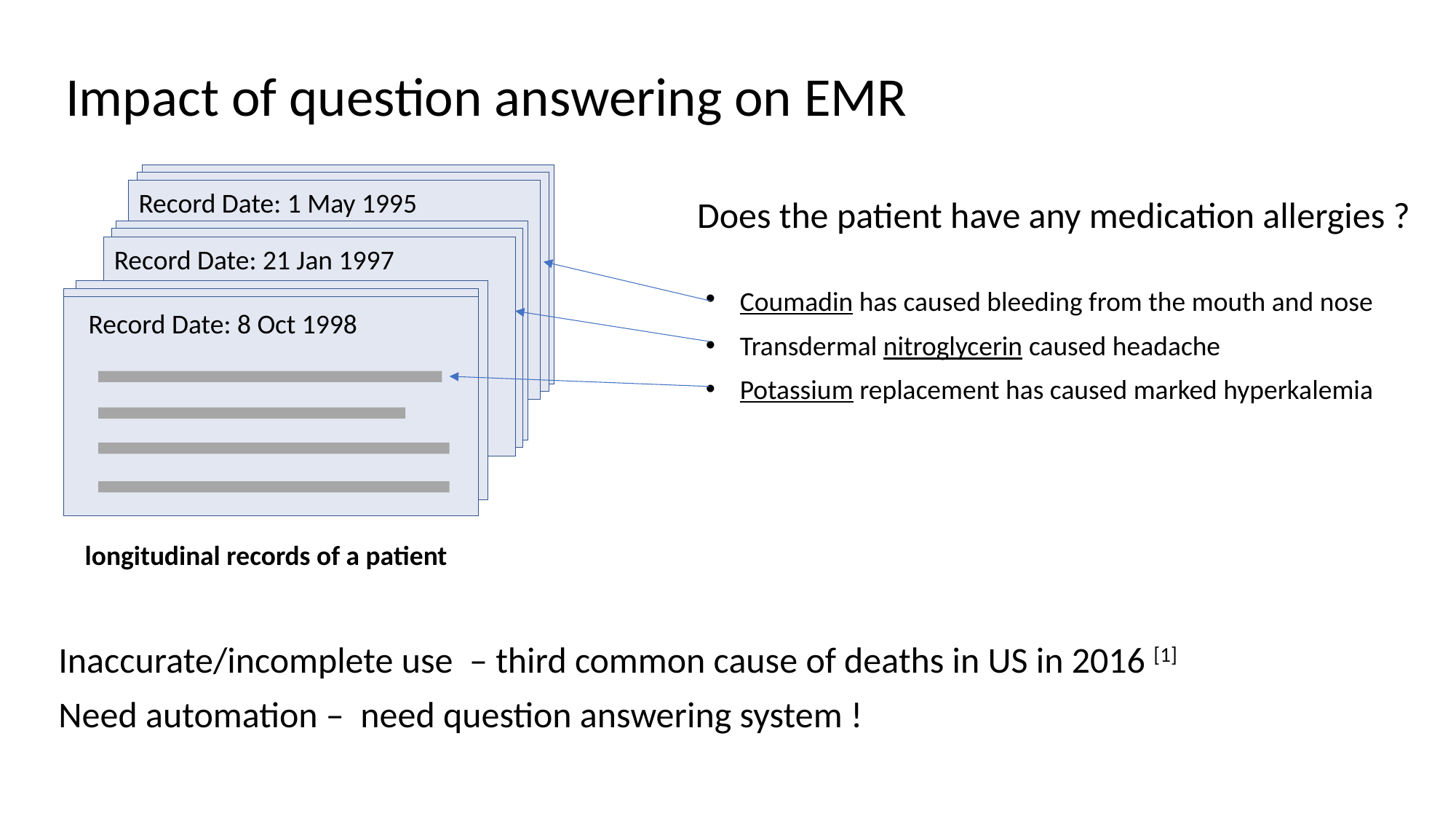

Impact of question answering on EMR

08/31/96 ascending arotic root replacement with homograft with omentopexy. The patient continued to be hemodynamically stable making good progress. Physical examination: BMI: 33.4  Obese, high risk. Pulse: 60. resp. rate: 18

08/31/96 ascending arotic root replacement with homograft with omentopexy. The patient continued to be hemodynamically stable making good progress. Physical examination: BMI: 33.4  Obese, high risk. Pulse: 60. resp. rate: 18
Record Date: 1 May 1995
Does the patient have any medication allergies ?

08/31/96 ascending arotic root replacement with homograft with omentopexy. The patient continued to be hemodynamically stable making good progress. Physical examination: BMI: 33.4  Obese, high risk. Pulse: 60. resp. rate: 18

08/31/96 ascending arotic root replacement with homograft with omentopexy. The patient continued to be hemodynamically stable making good progress. Physical examination: BMI: 33.4  Obese, high risk. Pulse: 60. resp. rate: 18
Record Date: 21 Jan 1997
Coumadin has caused bleeding from the mouth and nose
Transdermal nitroglycerin caused headache
Potassium replacement has caused marked hyperkalemia

08/31/96 ascending arotic root replacement with homograft with omentopexy. The patient continued to be hemodynamically stable making good progress.

08/31/96 ascending arotic root replacement with homograft with omentopexy. The patient

Record Date: 8 Oct 1998

longitudinal records of a patient
Inaccurate/incomplete use  – third common cause of deaths in US in 2016 [1]
Need automation –  need question answering system !